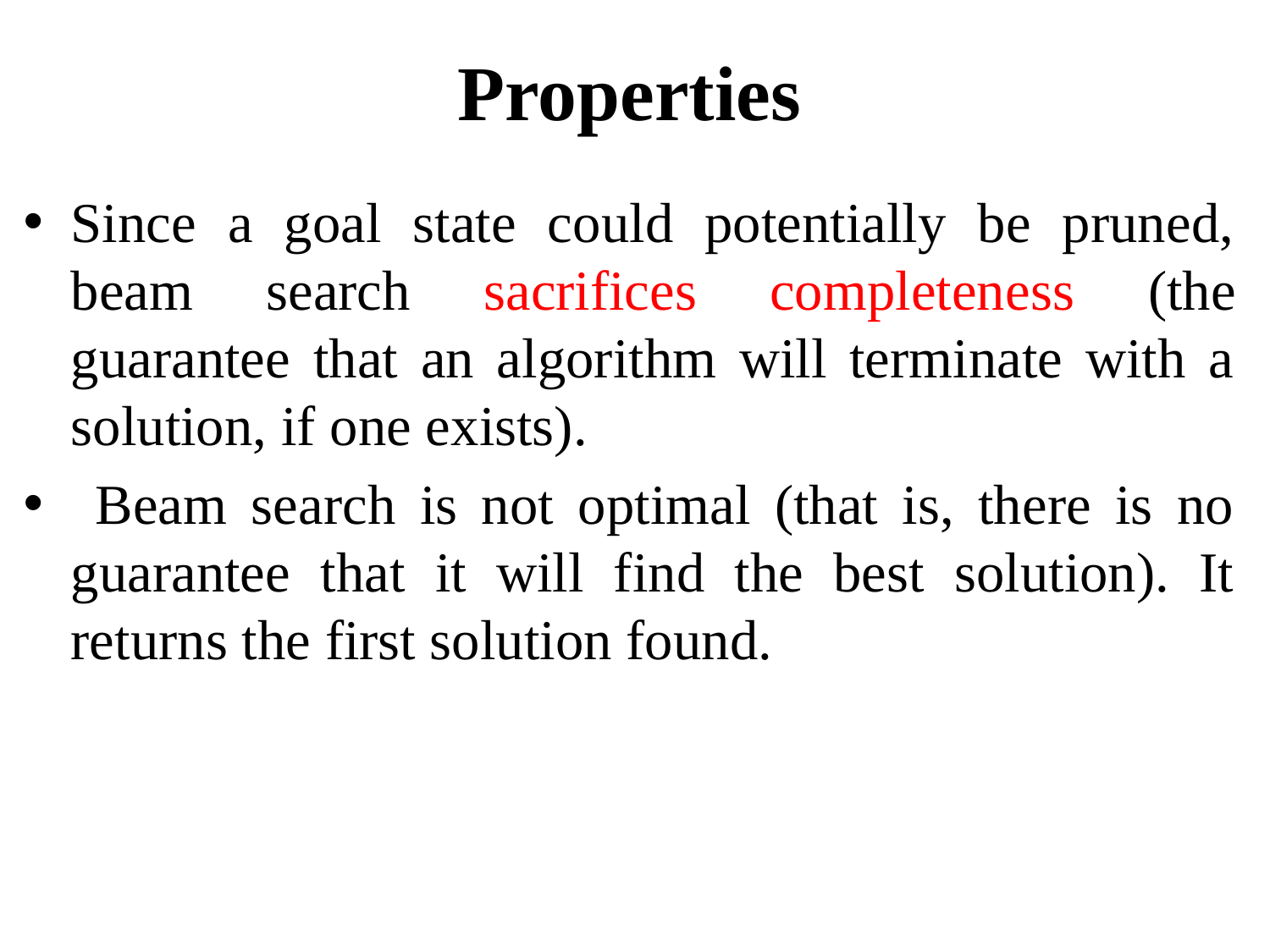

# Properties
Since a goal state could potentially be pruned, beam search sacrifices completeness (the guarantee that an algorithm will terminate with a solution, if one exists).
 Beam search is not optimal (that is, there is no guarantee that it will find the best solution). It returns the first solution found.